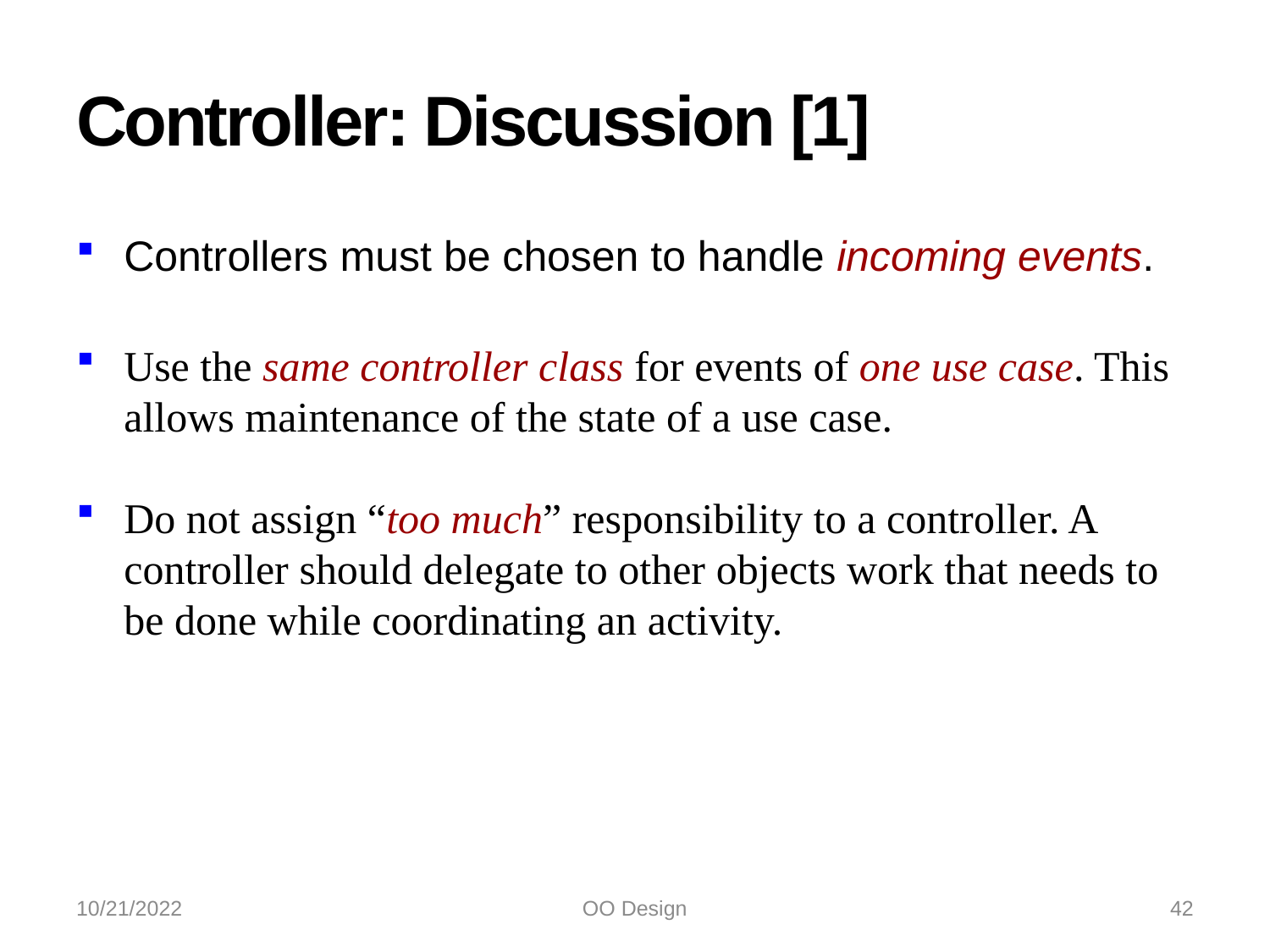

# Controller: Discussion [1]
Controllers must be chosen to handle incoming events.

Use the same controller class for events of one use case. This allows maintenance of the state of a use case.

Do not assign “too much” responsibility to a controller. A controller should delegate to other objects work that needs to be done while coordinating an activity.

10/21/2022
OO Design
42